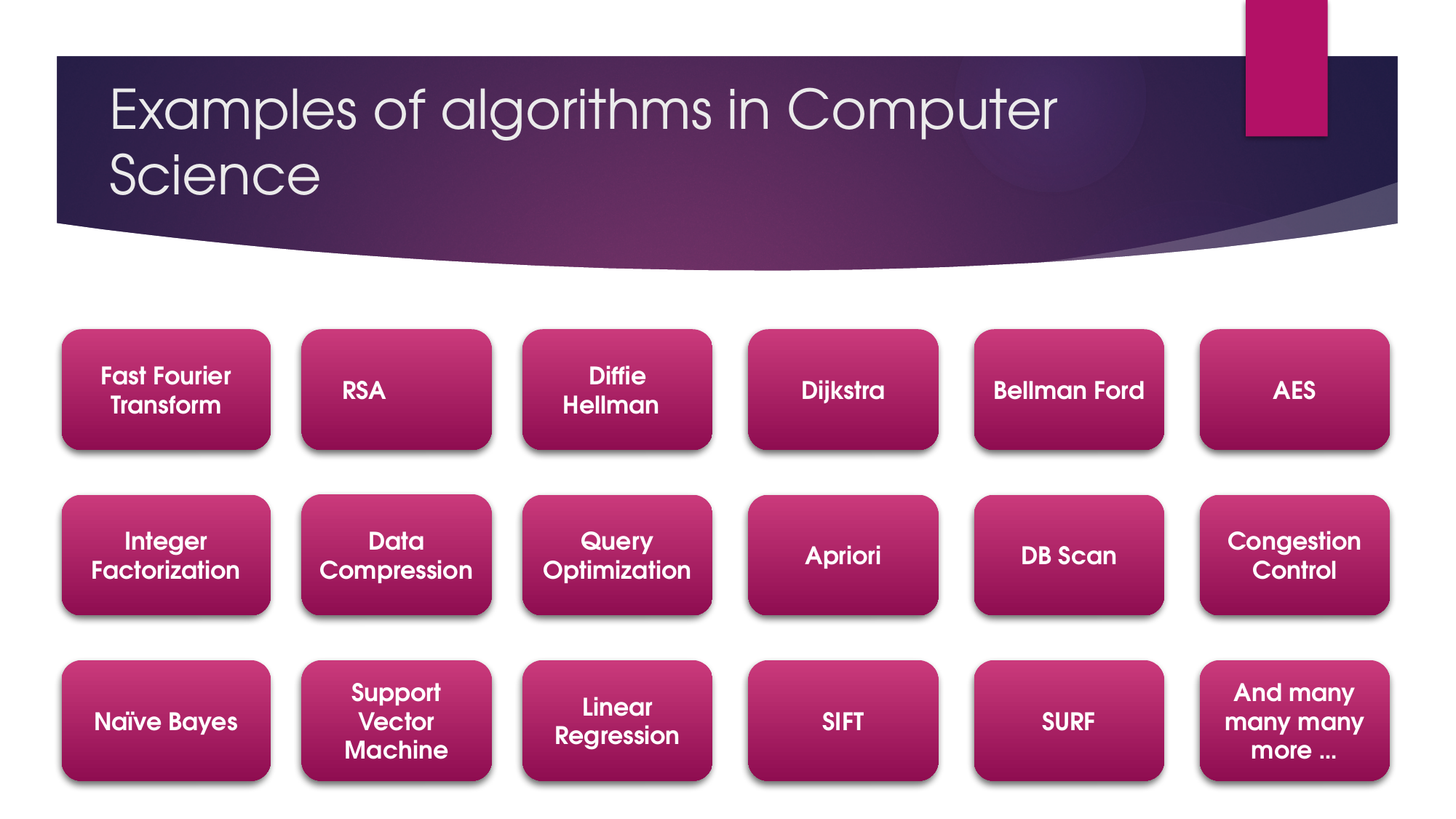

# Examples of algorithms in Computer Science
Fast Fourier Transform
RSA
Diffie Hellman
Dijkstra
Bellman Ford
AES
Data Compression
Integer Factorization
Query Optimization
Apriori
DB Scan
Congestion Control
Naïve Bayes
Support Vector Machine
Linear Regression
SIFT
SURF
And many many many more …